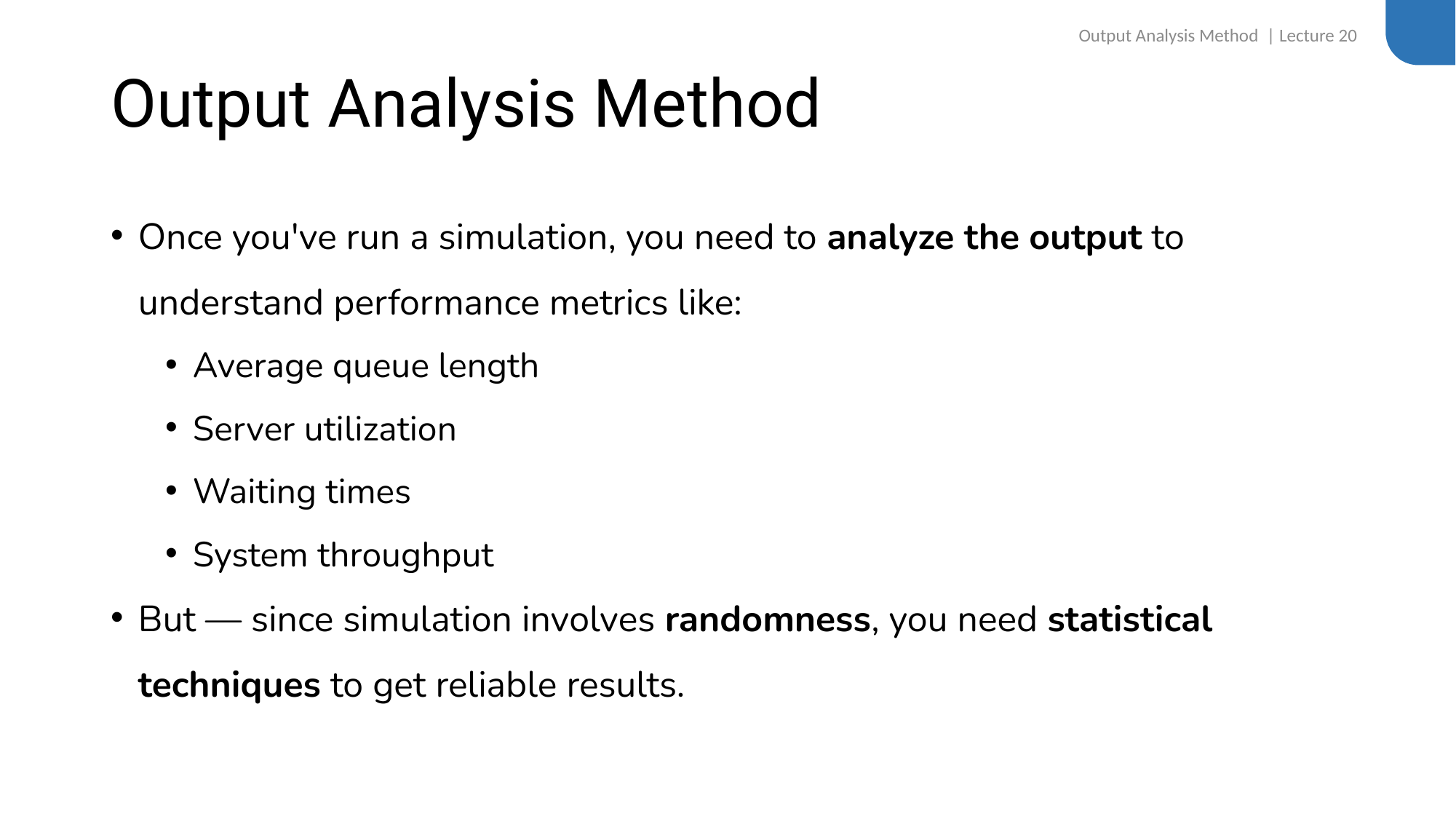

Output Analysis Method  | Lecture 20
# Output Analysis Method
Once you've run a simulation, you need to analyze the output to understand performance metrics like:
Average queue length
Server utilization
Waiting times
System throughput
But — since simulation involves randomness, you need statistical techniques to get reliable results.